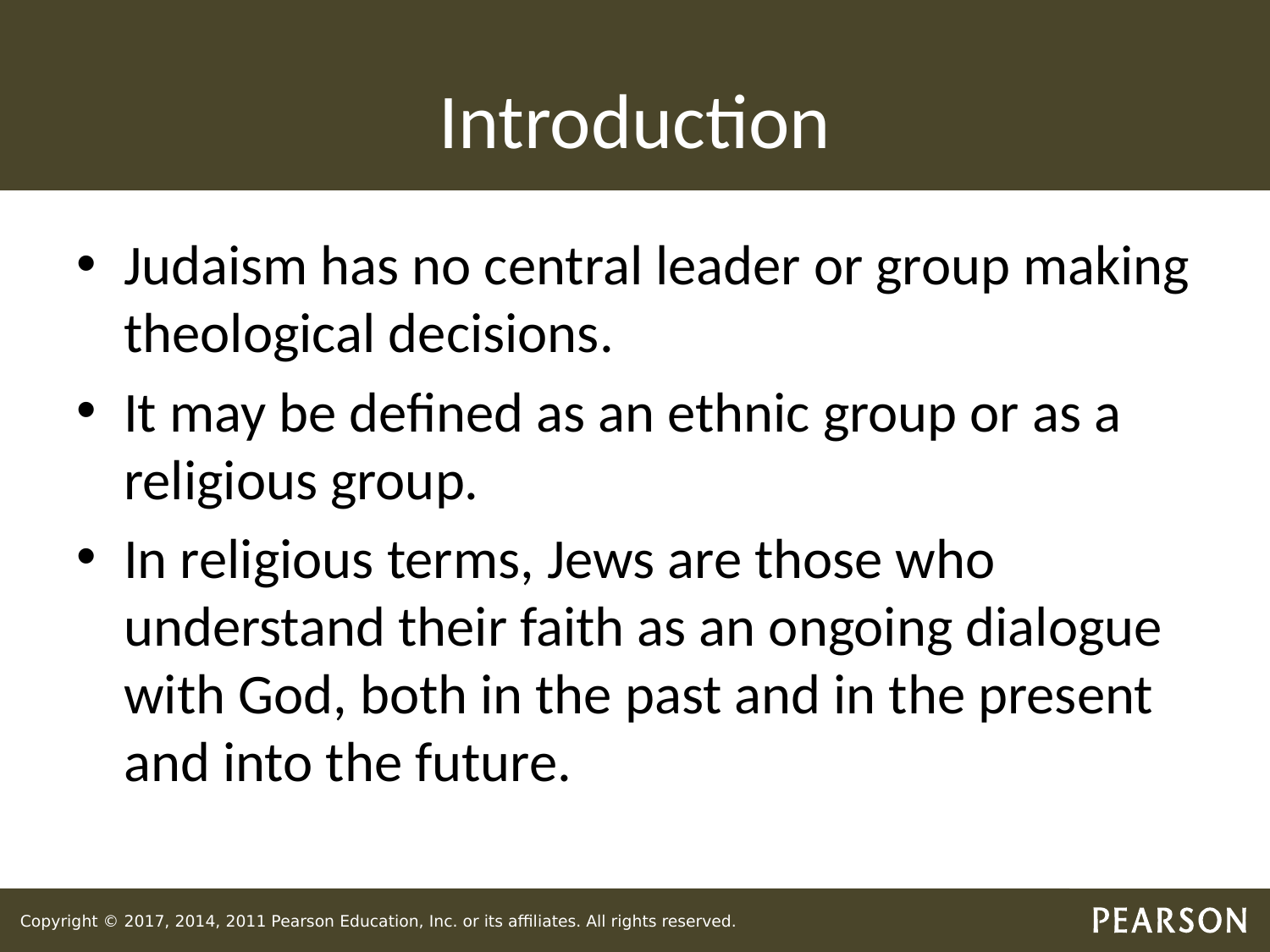

# Introduction
Judaism has no central leader or group making theological decisions.
It may be defined as an ethnic group or as a religious group.
In religious terms, Jews are those who understand their faith as an ongoing dialogue with God, both in the past and in the present and into the future.